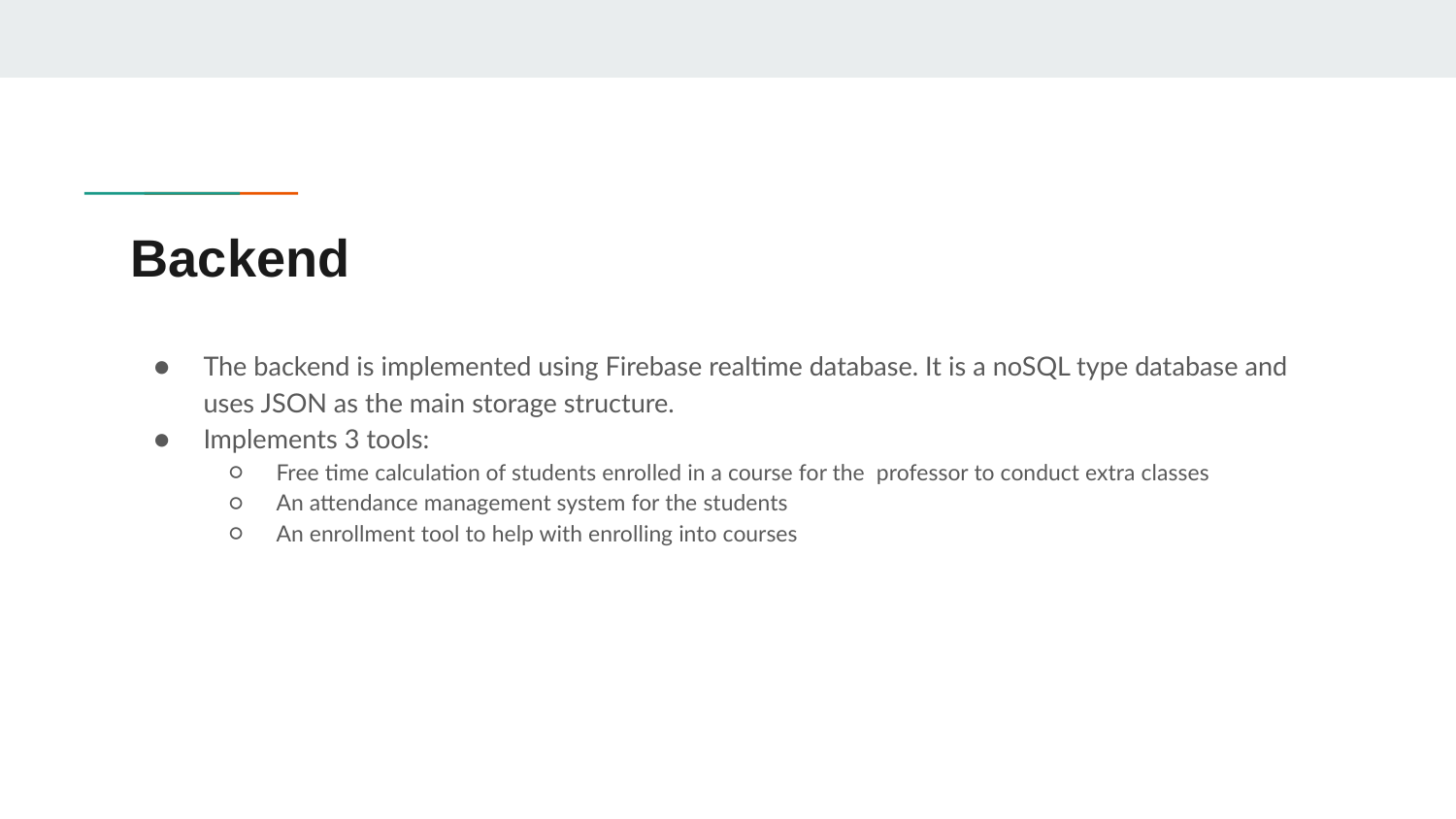

# Backend
The backend is implemented using Firebase realtime database. It is a noSQL type database and uses JSON as the main storage structure.
Implements 3 tools:
Free time calculation of students enrolled in a course for the  professor to conduct extra classes
An attendance management system for the students
An enrollment tool to help with enrolling into courses